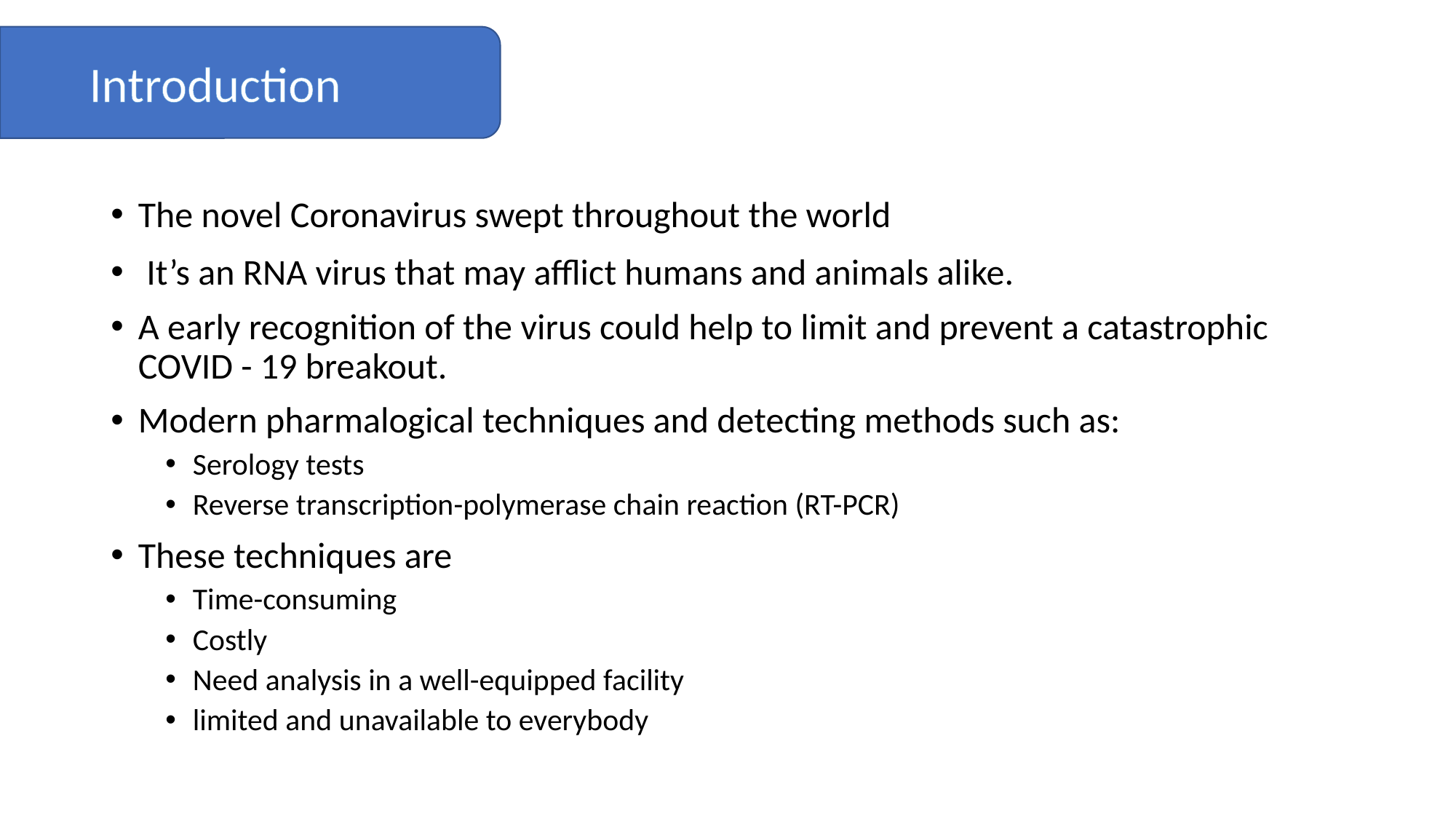

Introduction
The novel Coronavirus swept throughout the world
 It’s an RNA virus that may afflict humans and animals alike.
A early recognition of the virus could help to limit and prevent a catastrophic COVID - 19 breakout.
Modern pharmalogical techniques and detecting methods such as:
Serology tests
Reverse transcription-polymerase chain reaction (RT-PCR)
These techniques are
Time-consuming
Costly
Need analysis in a well-equipped facility
limited and unavailable to everybody